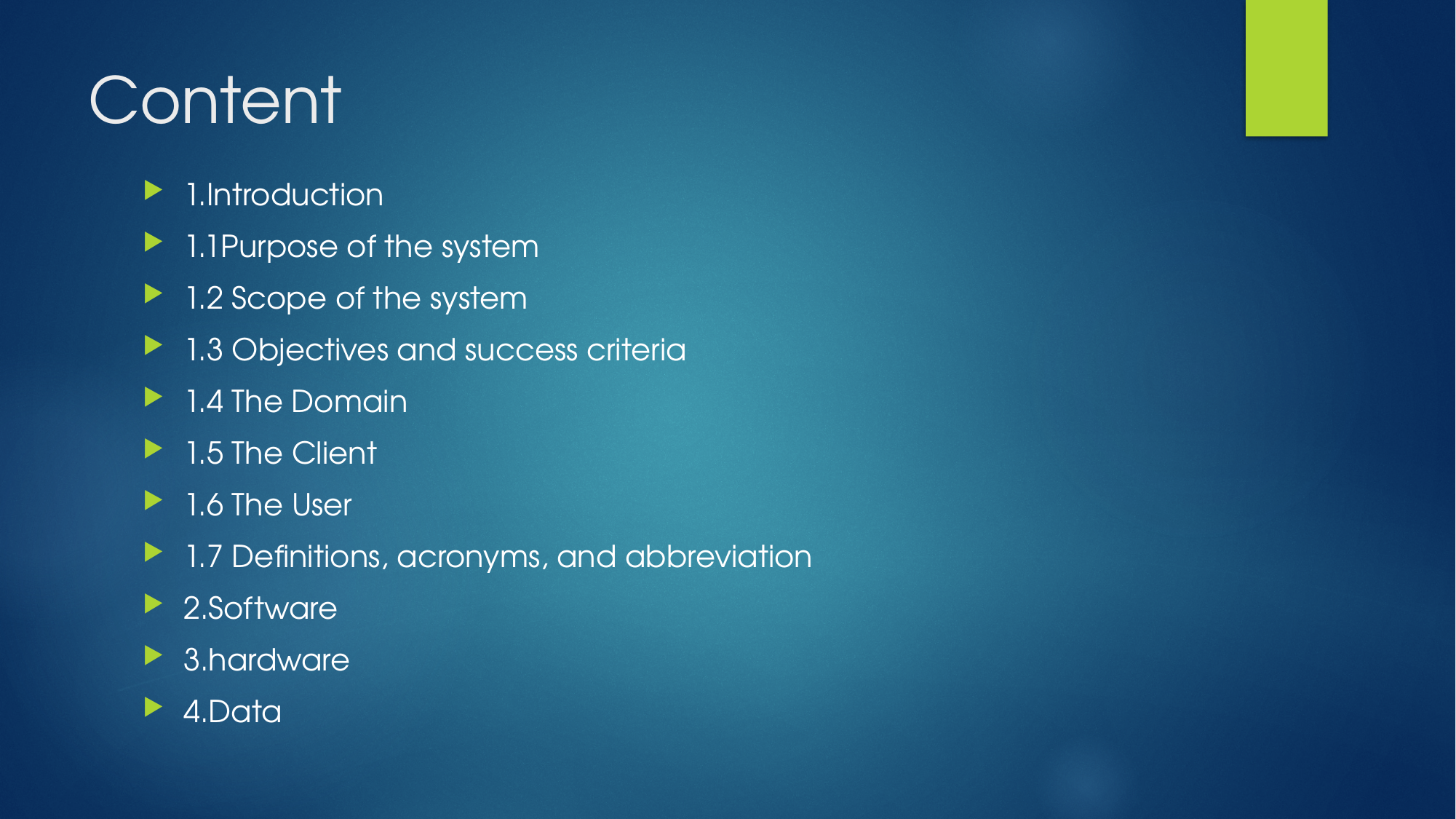

# Content
1.Introduction
1.1Purpose of the system
1.2 Scope of the system
1.3 Objectives and success criteria
1.4 The Domain
1.5 The Client
1.6 The User
1.7 Definitions, acronyms, and abbreviation
2.Software
3.hardware
4.Data